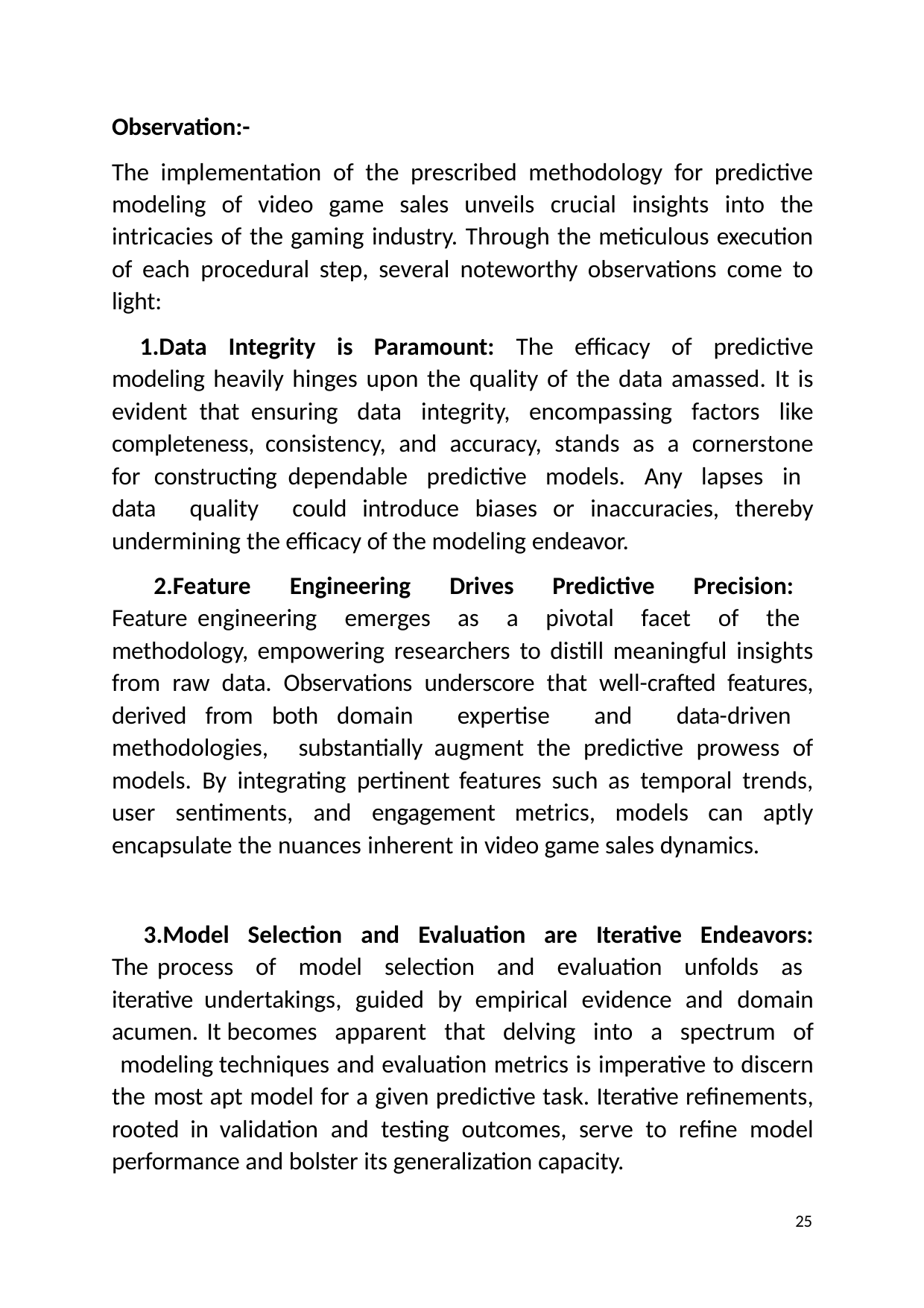

Observation:-
The implementation of the prescribed methodology for predictive modeling  of  video  game  sales  unveils  crucial  insights  into  the intricacies of the gaming industry. Through the meticulous execution of each procedural step, several noteworthy observations come to light:
Data Integrity is Paramount: The efficacy of predictive modeling heavily hinges upon the quality of the data amassed. It is evident that ensuring data integrity, encompassing factors like completeness, consistency, and accuracy, stands as a cornerstone for constructing dependable predictive models. Any lapses in  data  quality  could introduce biases or inaccuracies, thereby undermining the efficacy of the modeling endeavor.
Feature  Engineering  Drives  Predictive  Precision:  Feature engineering  emerges  as  a  pivotal  facet  of  the  methodology, empowering researchers to distill meaningful insights from raw data. Observations underscore that well-crafted features, derived from both domain  expertise  and  data-driven  methodologies,  substantially augment the predictive prowess of models. By integrating pertinent features such as temporal trends, user sentiments, and engagement metrics, models can aptly encapsulate the nuances inherent in video game sales dynamics.

Model Selection and Evaluation are Iterative Endeavors: The process  of  model  selection  and  evaluation  unfolds  as  iterative undertakings, guided by empirical evidence and domain acumen. It becomes  apparent  that  delving  into  a  spectrum  of  modeling techniques and evaluation metrics is imperative to discern the most apt model for a given predictive task. Iterative refinements, rooted in validation and testing outcomes, serve to refine model performance and bolster its generalization capacity.
25